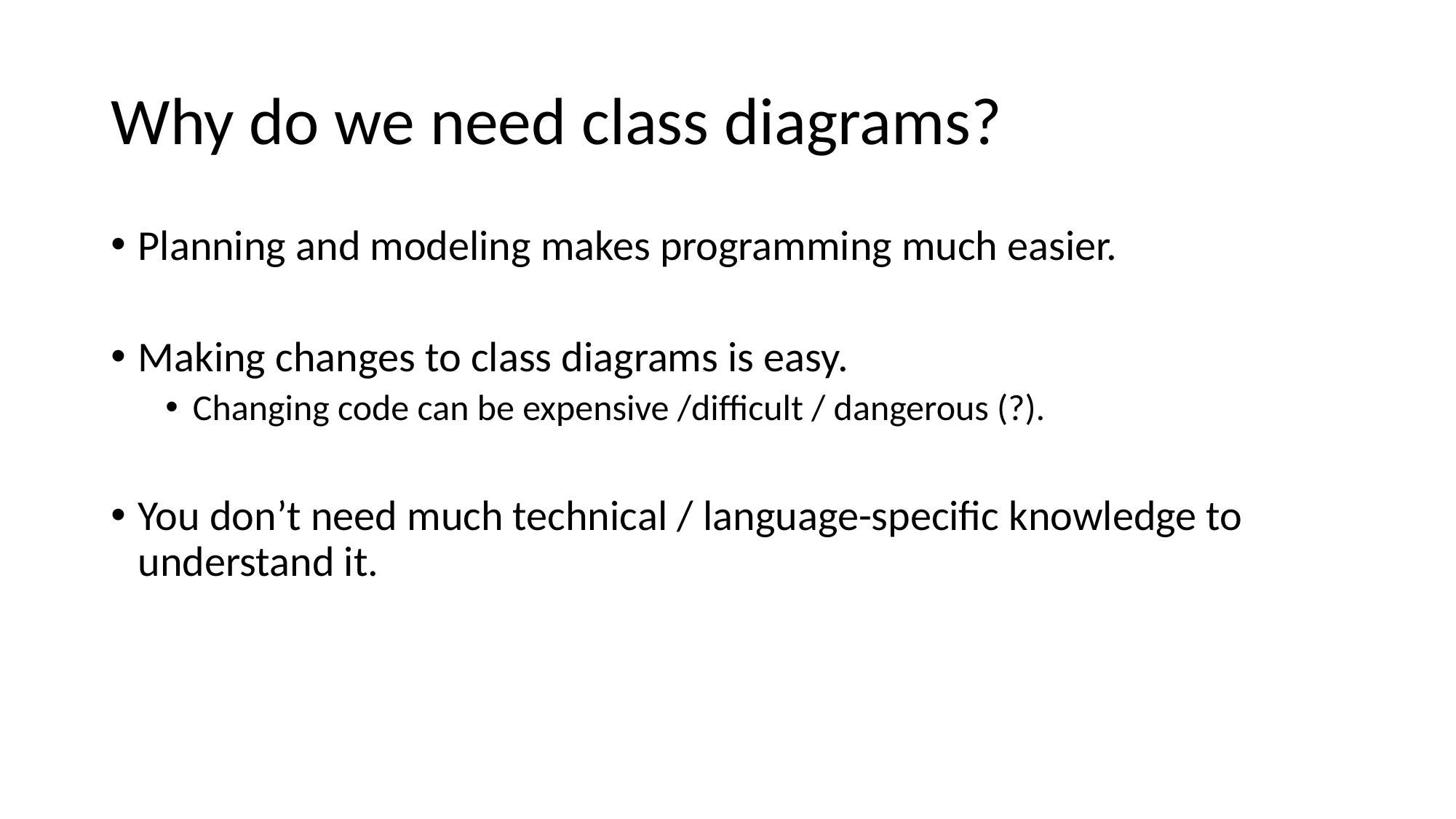

# Why do we need class diagrams?
Planning and modeling makes programming much easier.

Making changes to class diagrams is easy.
Changing code can be expensive /difficult / dangerous (?).

You don’t need much technical / language-specific knowledge to understand it.